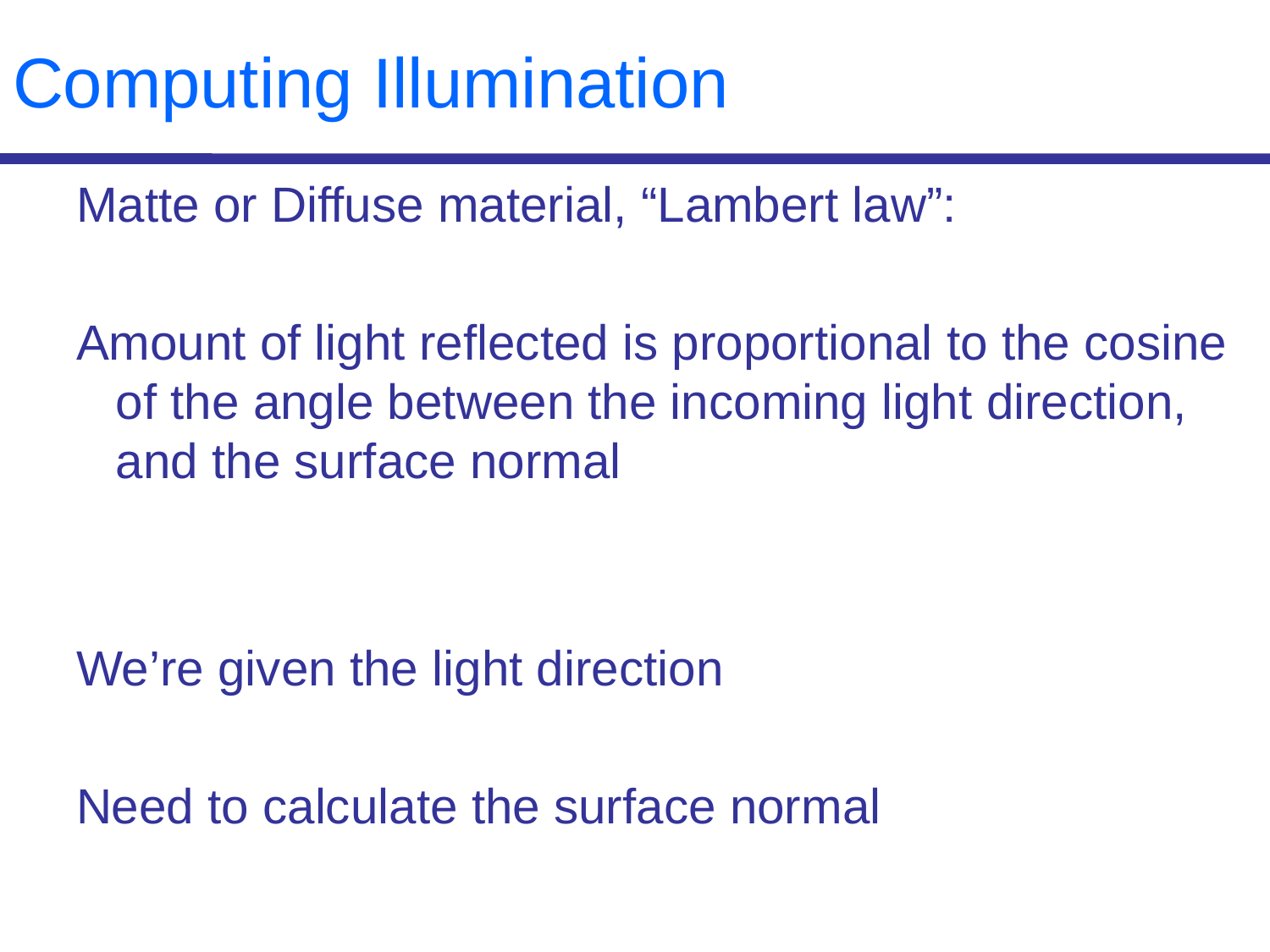

# Computing Illumination
Matte or Diffuse material, “Lambert law”:

Amount of light reflected is proportional to the cosine of the angle between the incoming light direction, and the surface normal

We’re given the light direction

Need to calculate the surface normal